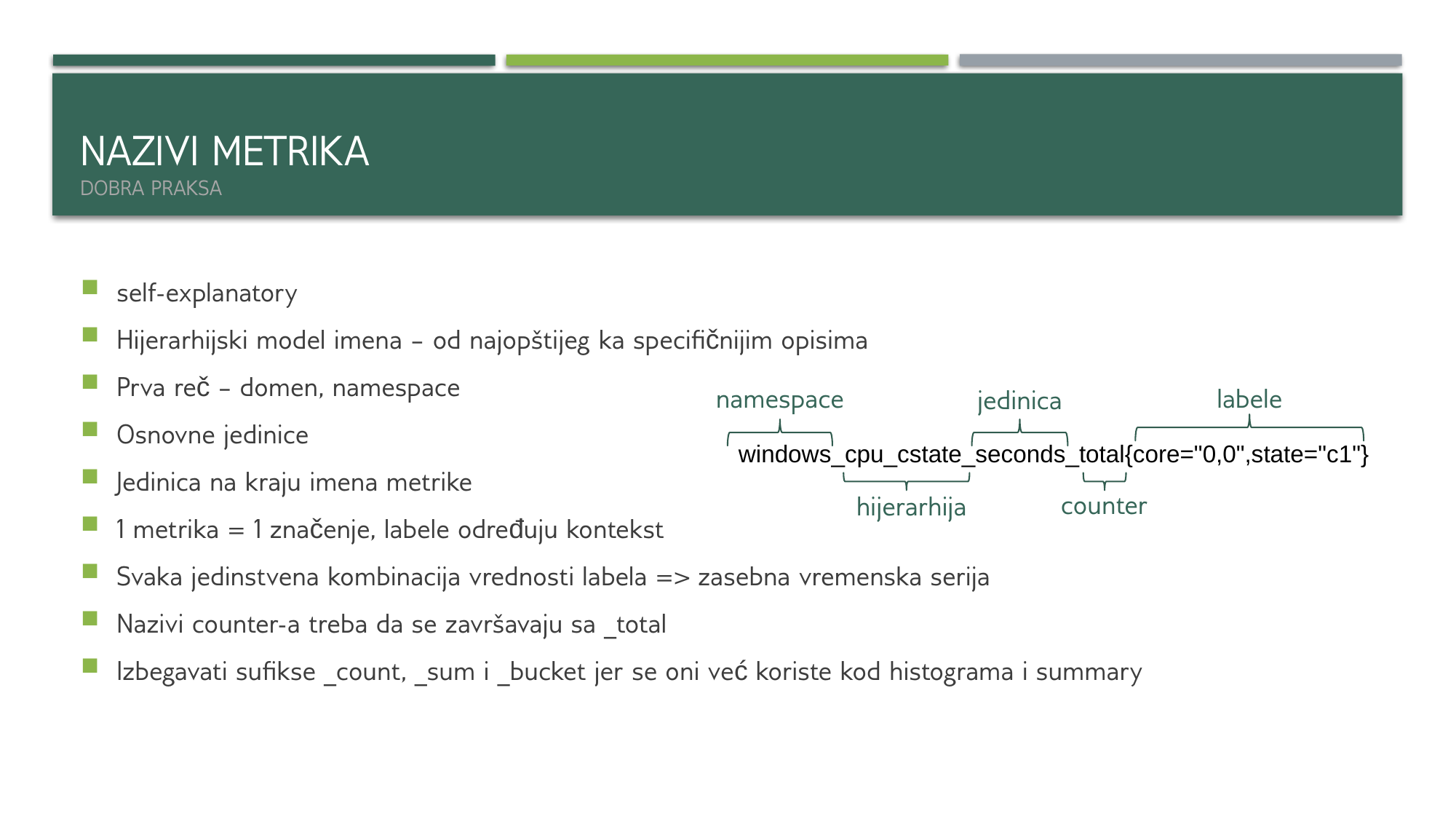

# Nazivi metrika dobra praksa
self-explanatory
Hijerarhijski model imena – od najopštijeg ka specifičnijim opisima
Prva reč – domen, namespace
Osnovne jedinice
Jedinica na kraju imena metrike
1 metrika = 1 značenje, labele određuju kontekst
Svaka jedinstvena kombinacija vrednosti labela => zasebna vremenska serija
Nazivi counter-a treba da se završavaju sa _total
Izbegavati sufikse _count, _sum i _bucket jer se oni već koriste kod histograma i summary

namespace
labele
jedinica

windows_cpu_cstate_seconds_total{core="0,0",state="c1"}

counter
hijerarhija